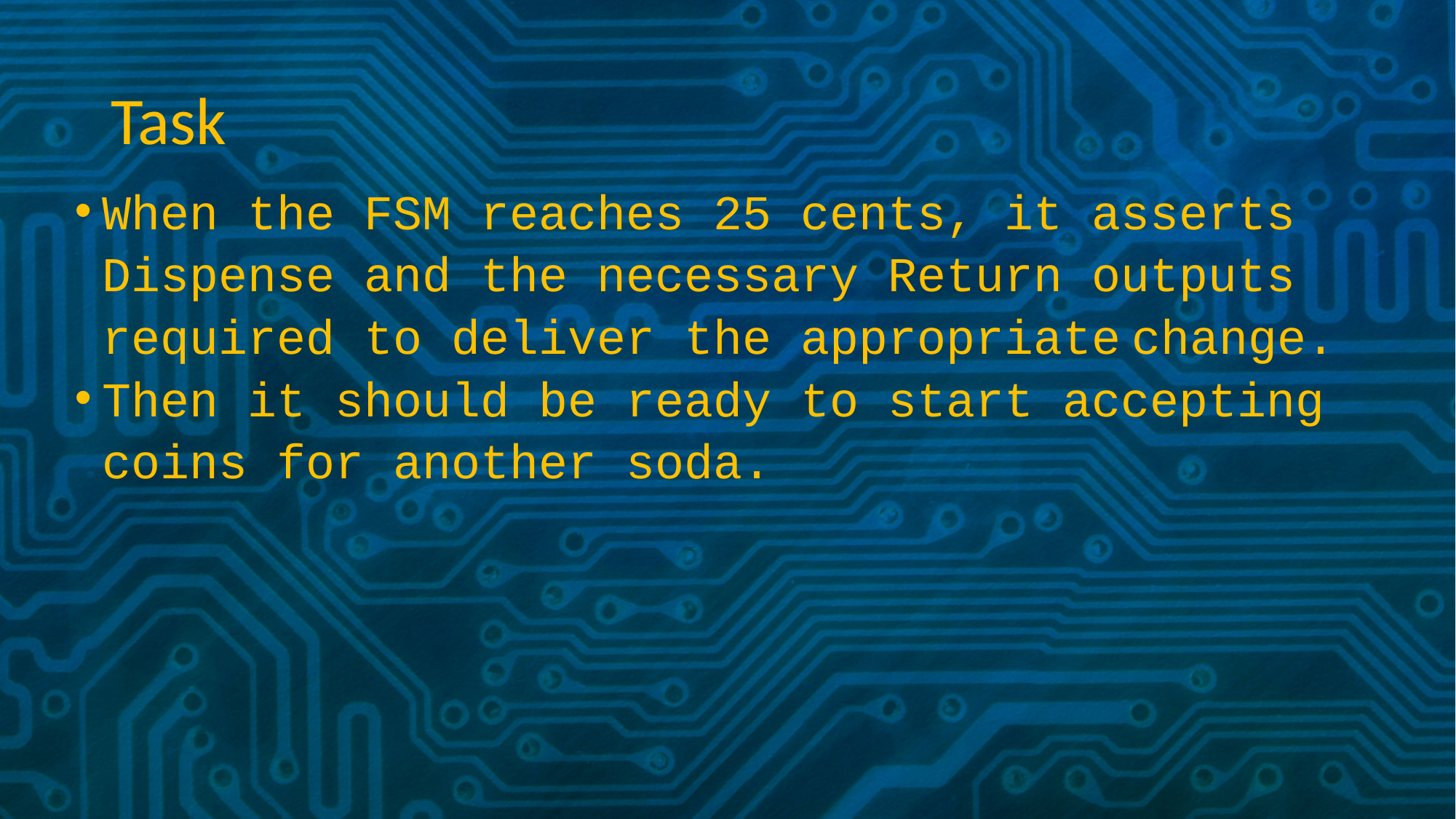

# Task
When the FSM reaches 25 cents, it asserts Dispense and the necessary Return outputs required to deliver the appropriate change.
Then it should be ready to start accepting coins for another soda.